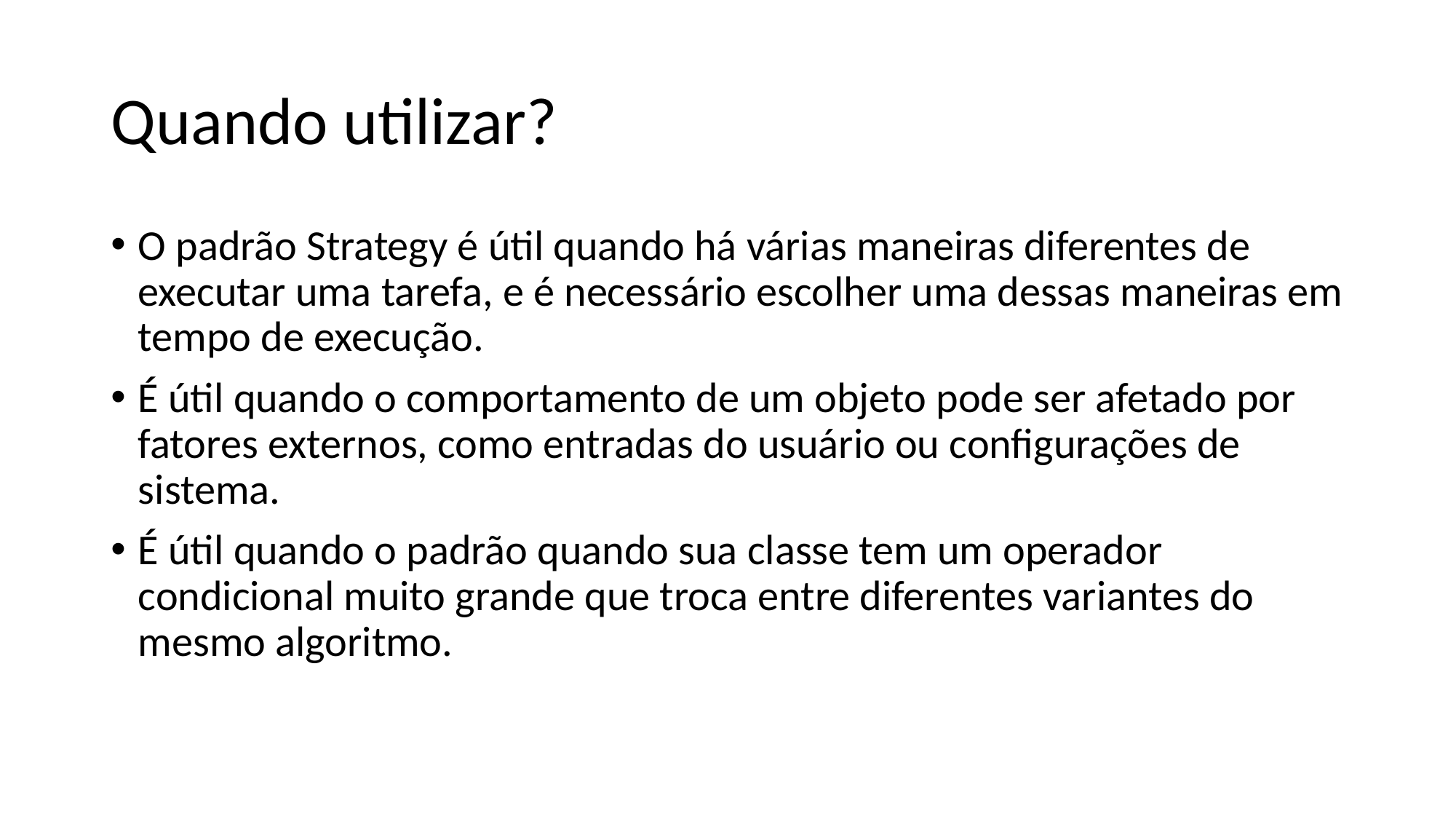

# Quando utilizar?
O padrão Strategy é útil quando há várias maneiras diferentes de executar uma tarefa, e é necessário escolher uma dessas maneiras em tempo de execução.
É útil quando o comportamento de um objeto pode ser afetado por fatores externos, como entradas do usuário ou configurações de sistema.
É útil quando o padrão quando sua classe tem um operador condicional muito grande que troca entre diferentes variantes do mesmo algoritmo.